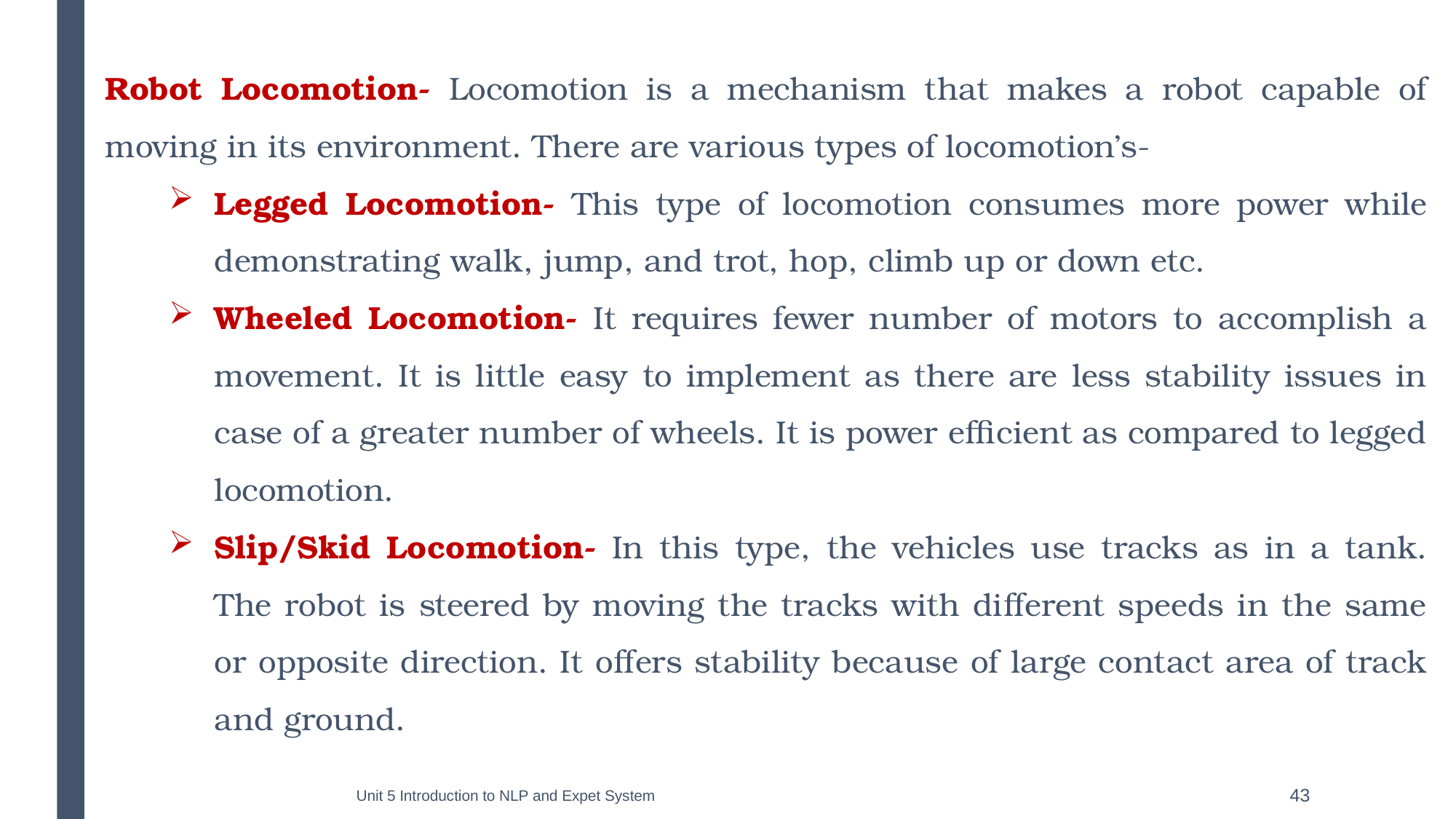

Robot Locomotion- Locomotion is a mechanism that makes a robot capable of moving in its environment. There are various types of locomotion’s-
Legged Locomotion- This type of locomotion consumes more power while demonstrating walk, jump, and trot, hop, climb up or down etc.
Wheeled Locomotion- It requires fewer number of motors to accomplish a movement. It is little easy to implement as there are less stability issues in case of a greater number of wheels. It is power efficient as compared to legged locomotion.
Slip/Skid Locomotion- In this type, the vehicles use tracks as in a tank. The robot is steered by moving the tracks with different speeds in the same or opposite direction. It offers stability because of large contact area of track and ground.

Unit 5 Introduction to NLP and Expet System
43